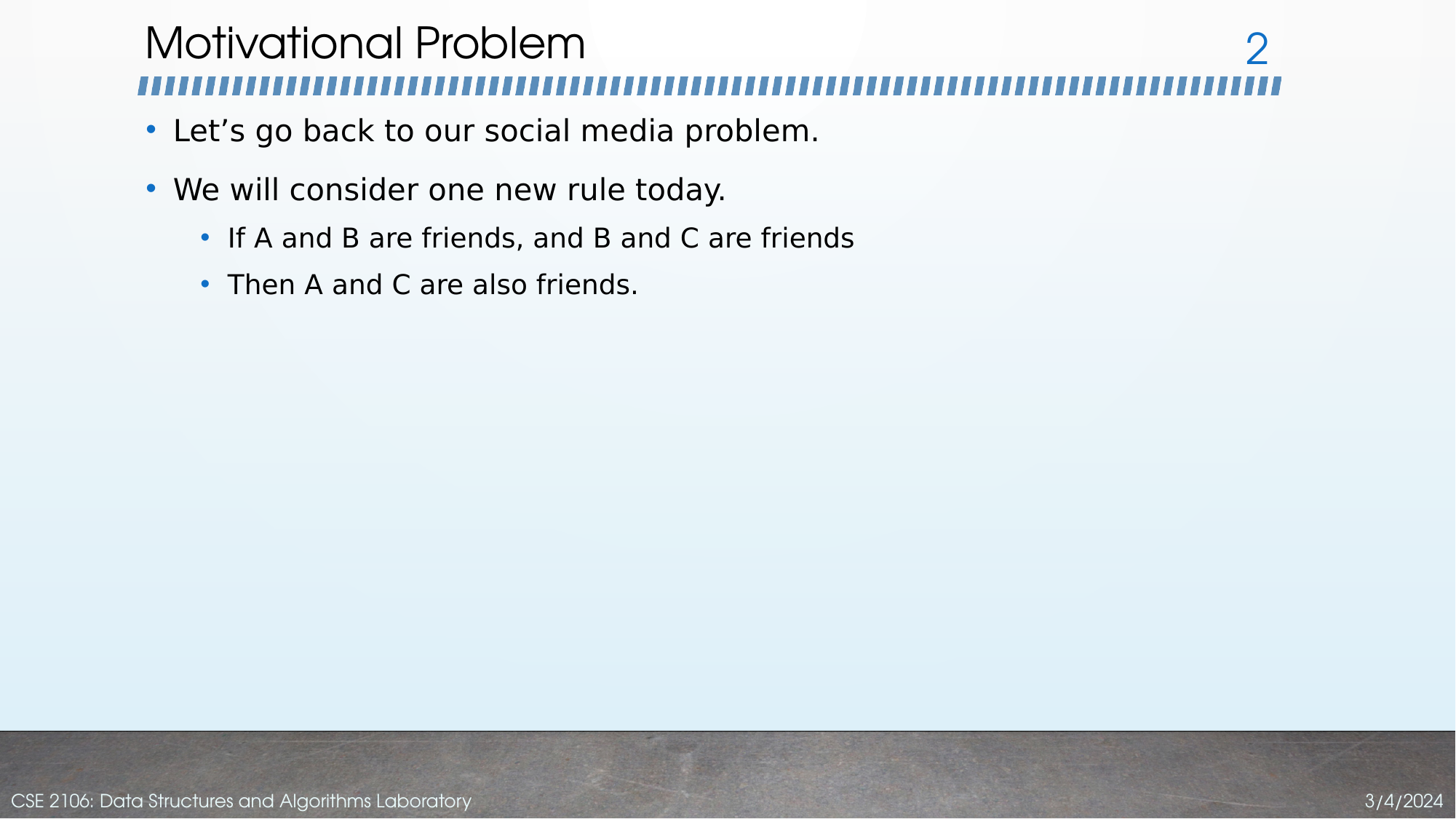

# Motivational Problem
2
Let’s go back to our social media problem.
We will consider one new rule today.
If A and B are friends, and B and C are friends
Then A and C are also friends.

3/4/2024
CSE 2106: Data Structures and Algorithms Laboratory